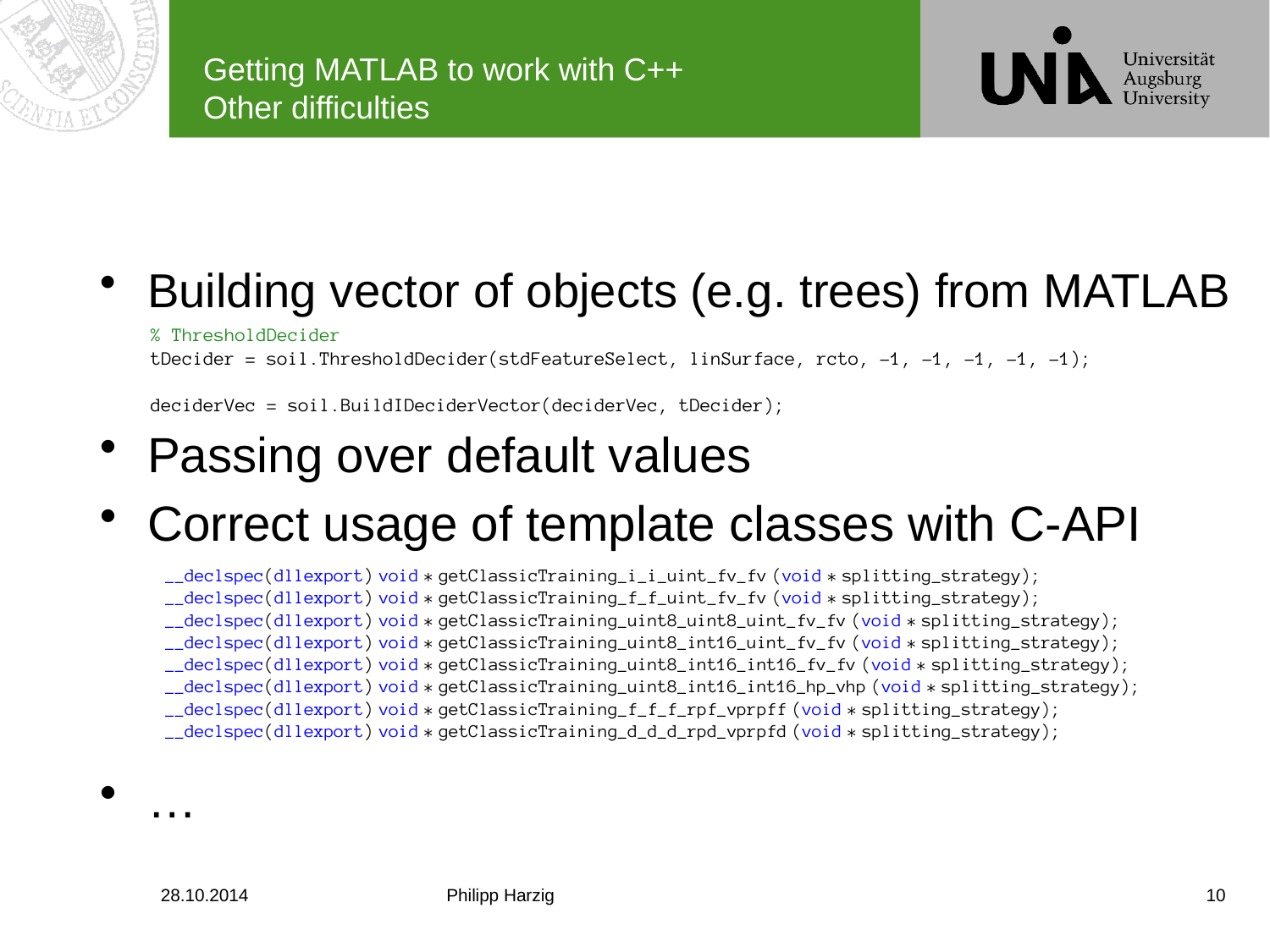

# Getting MATLAB to work with C++ Other difficulties
Building vector of objects (e.g. trees) from MATLAB

Passing over default values
Correct usage of template classes with C-API

…
% ThresholdDecider
tDecider = soil.ThresholdDecider(stdFeatureSelect, linSurface, rcto, -1, -1, -1, -1, -1);

deciderVec = soil.BuildIDeciderVector(deciderVec, tDecider);
__declspec(dllexport) void * getClassicTraining_i_i_uint_fv_fv (void * splitting_strategy);
__declspec(dllexport) void * getClassicTraining_f_f_uint_fv_fv (void * splitting_strategy);
__declspec(dllexport) void * getClassicTraining_uint8_uint8_uint_fv_fv (void * splitting_strategy);
__declspec(dllexport) void * getClassicTraining_uint8_int16_uint_fv_fv (void * splitting_strategy);
__declspec(dllexport) void * getClassicTraining_uint8_int16_int16_fv_fv (void * splitting_strategy);
__declspec(dllexport) void * getClassicTraining_uint8_int16_int16_hp_vhp (void * splitting_strategy);
__declspec(dllexport) void * getClassicTraining_f_f_f_rpf_vprpff (void * splitting_strategy);
__declspec(dllexport) void * getClassicTraining_d_d_d_rpd_vprpfd (void * splitting_strategy);
28.10.2014
Philipp Harzig
10